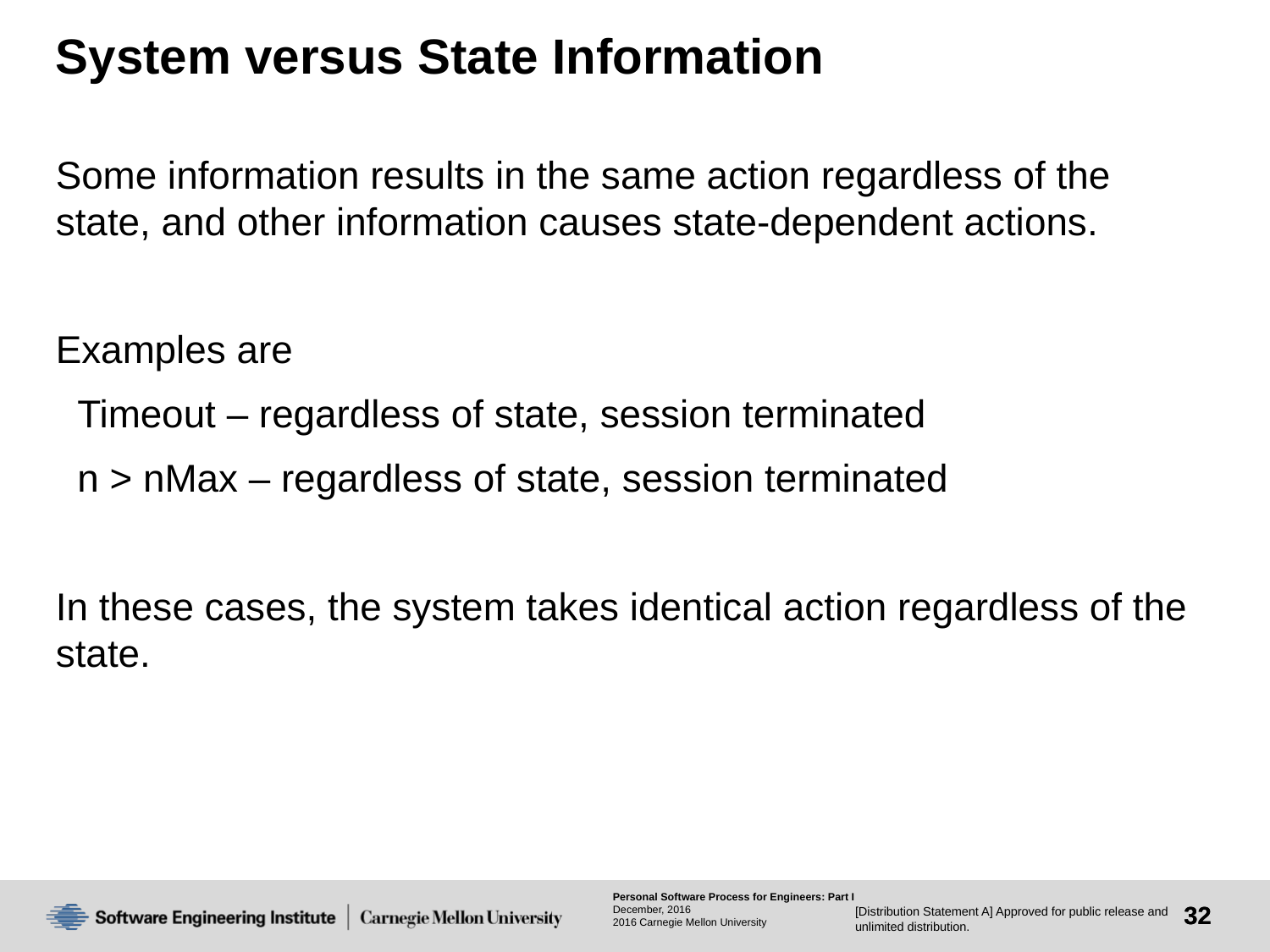

# System versus State Information
Some information results in the same action regardless of the state, and other information causes state-dependent actions.

Examples are
  Timeout – regardless of state, session terminated
  n > nMax – regardless of state, session terminated

In these cases, the system takes identical action regardless of the state.